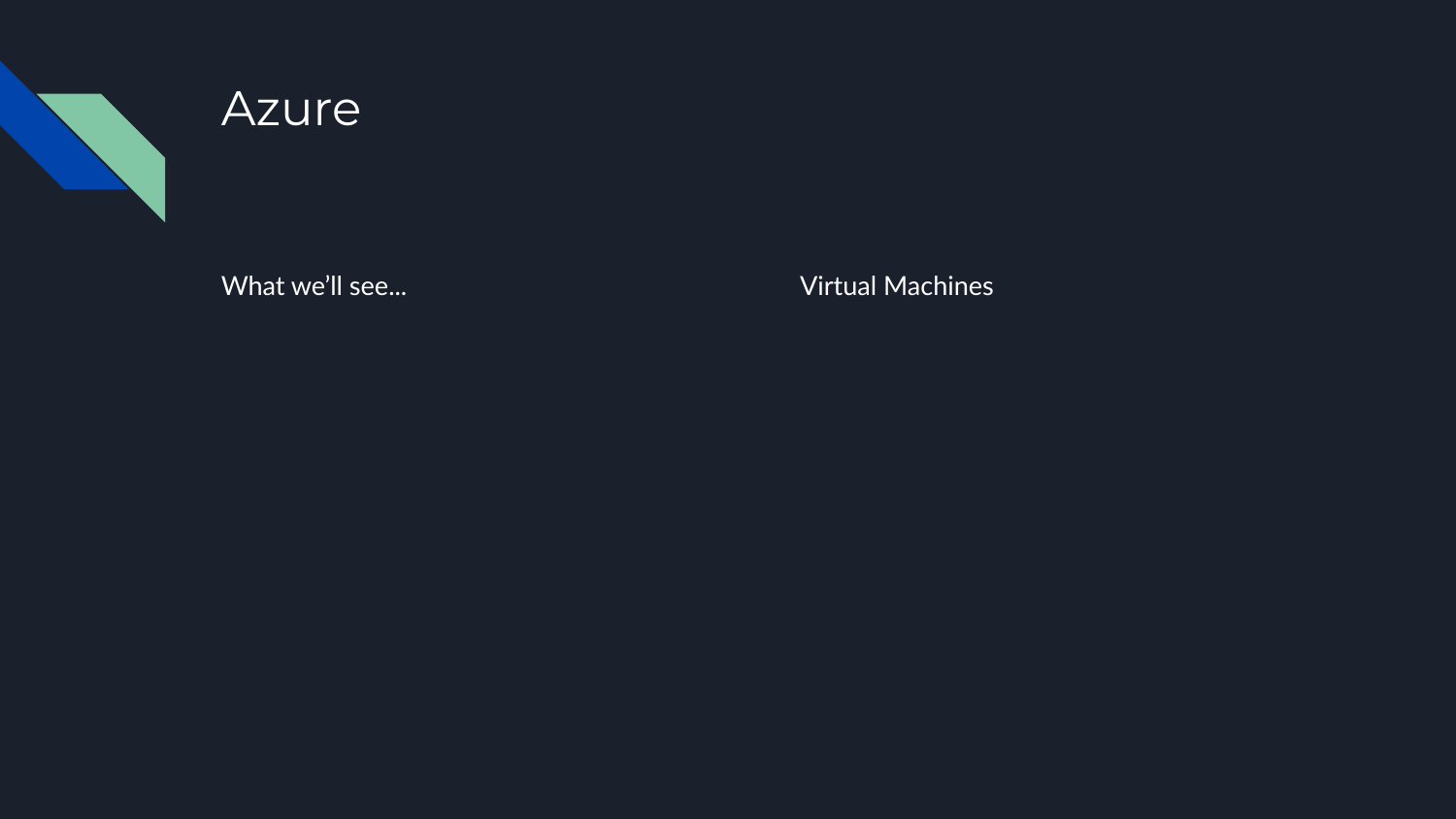

# Azure
What we’ll see...
Virtual Machines